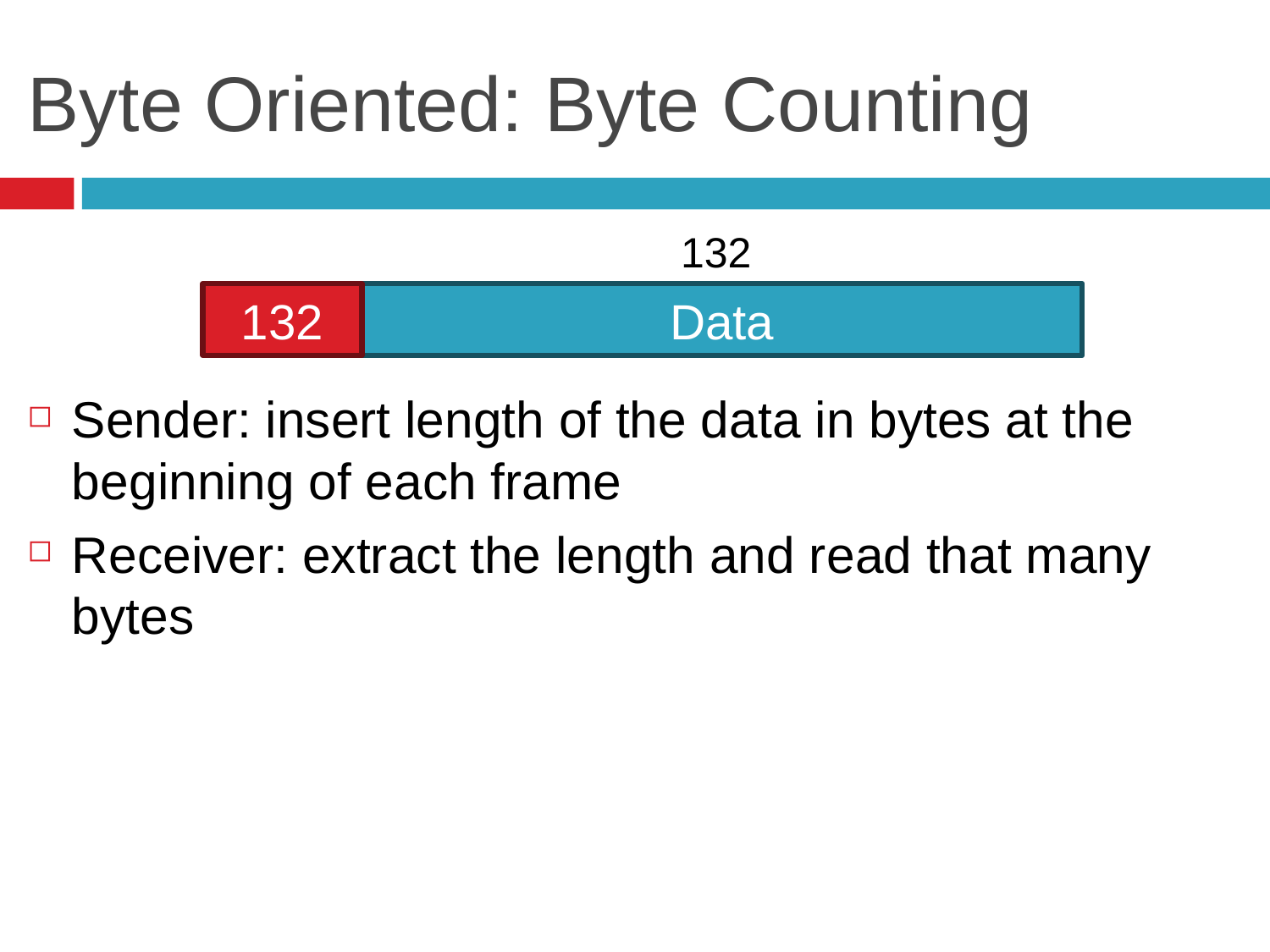

# Byte Oriented: Byte Counting
15
132
132
Data
Sender: insert length of the data in bytes at the beginning of each frame
Receiver: extract the length and read that many bytes